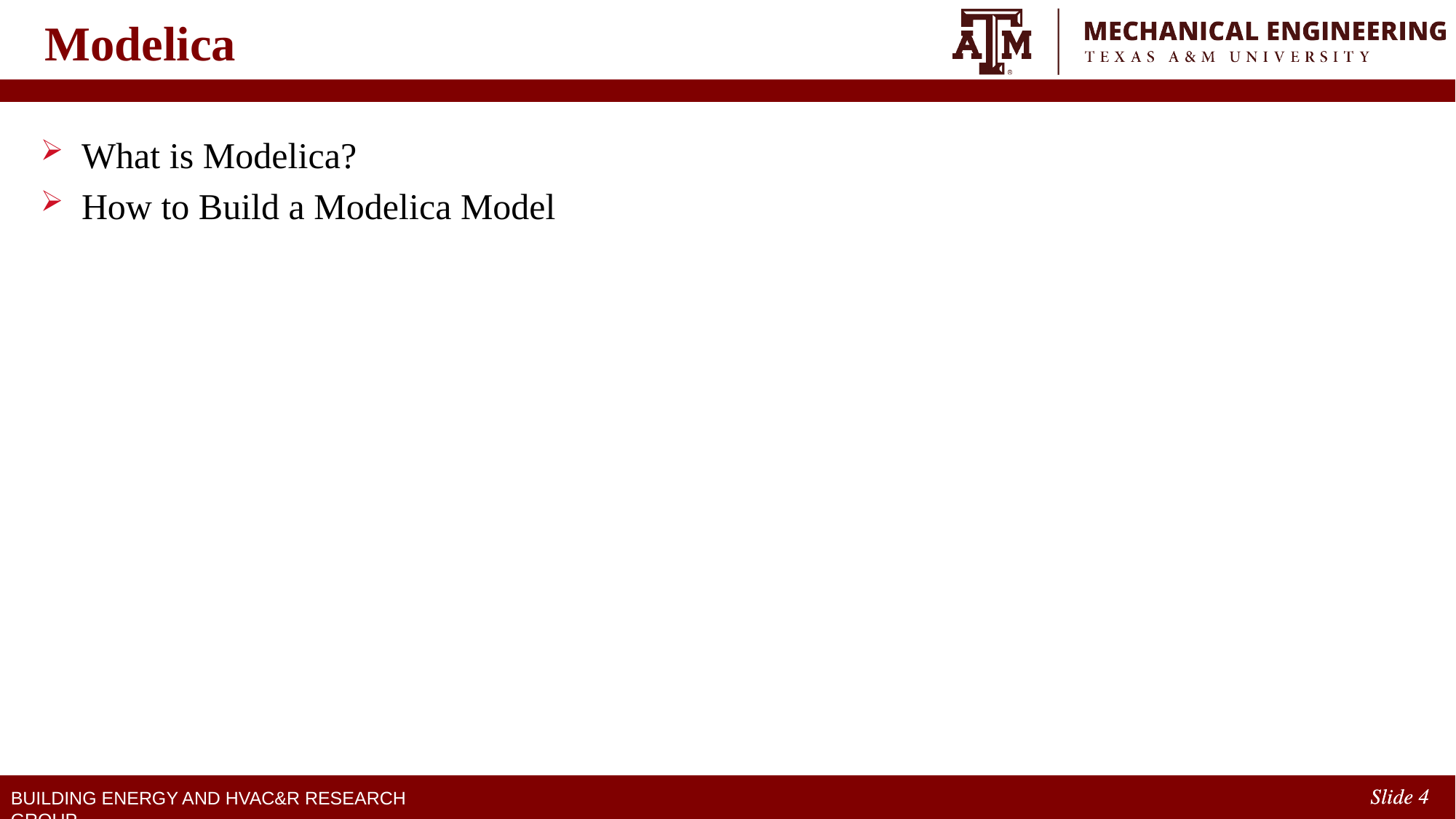

# Modelica
What is Modelica?
How to Build a Modelica Model